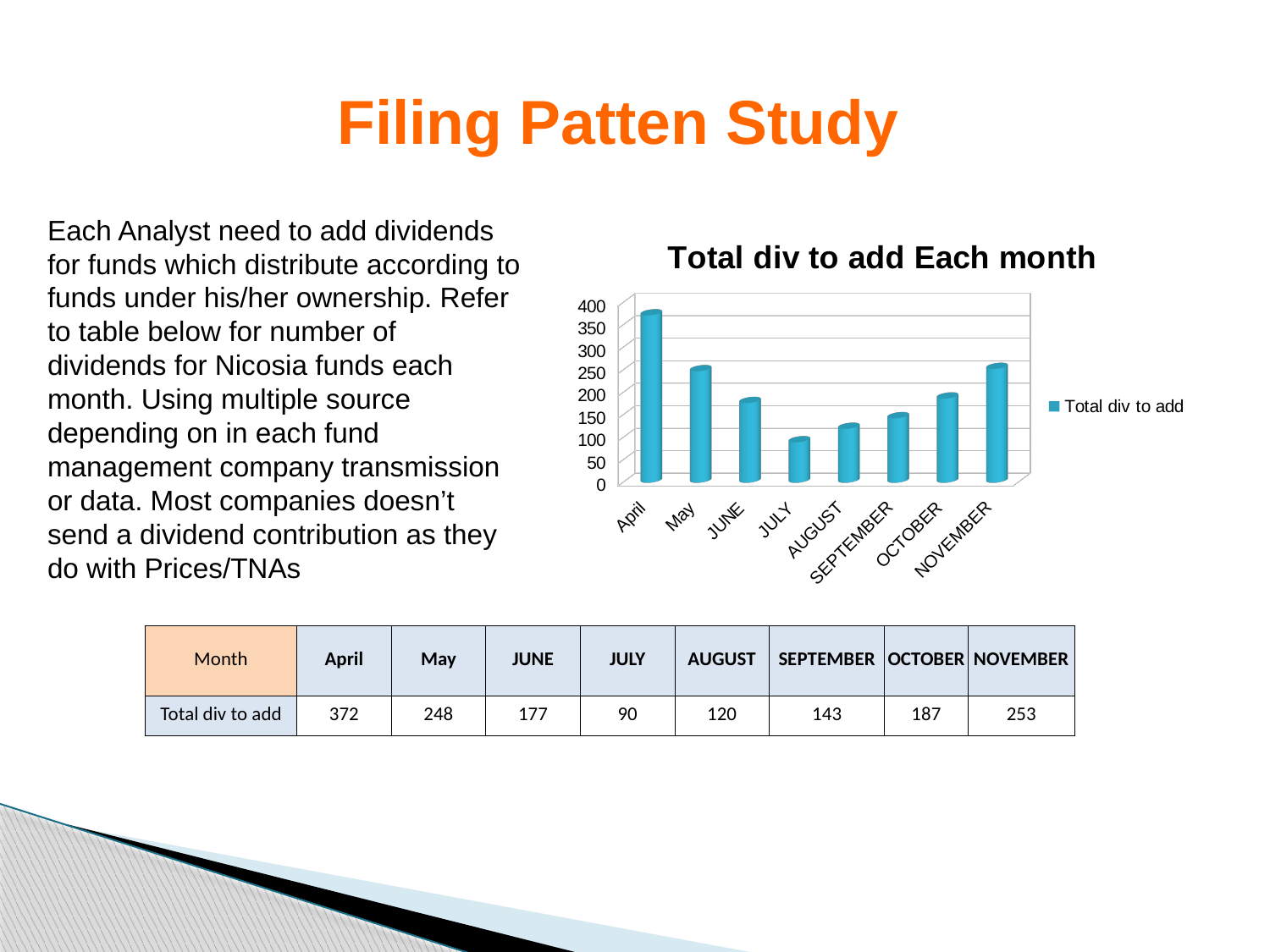

# Filing Patten Study
Each Analyst need to add dividends for funds which distribute according to funds under his/her ownership. Refer to table below for number of dividends for Nicosia funds each month. Using multiple source depending on in each fund management company transmission or data. Most companies doesn’t send a dividend contribution as they do with Prices/TNAs

[unsupported chart]

| Month | April | May | JUNE | JULY | AUGUST | SEPTEMBER | OCTOBER | NOVEMBER |
| --- | --- | --- | --- | --- | --- | --- | --- | --- |
| Total div to add | 372 | 248 | 177 | 90 | 120 | 143 | 187 | 253 |
6 Sigma Project Charter
3/10/2014